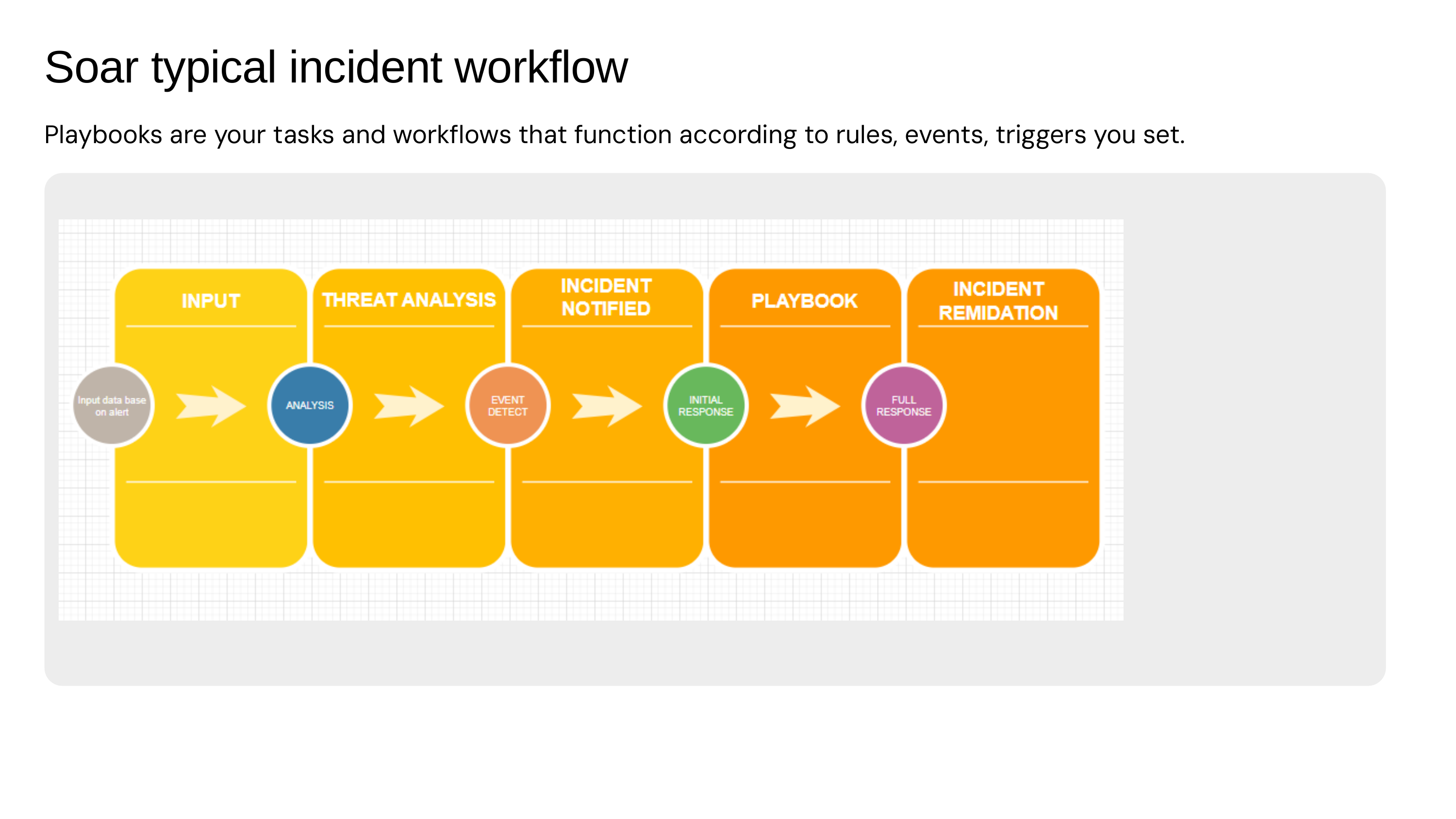

Soar typical incident workflow
Playbooks are your tasks and workflows that function according to rules, events, triggers you set.